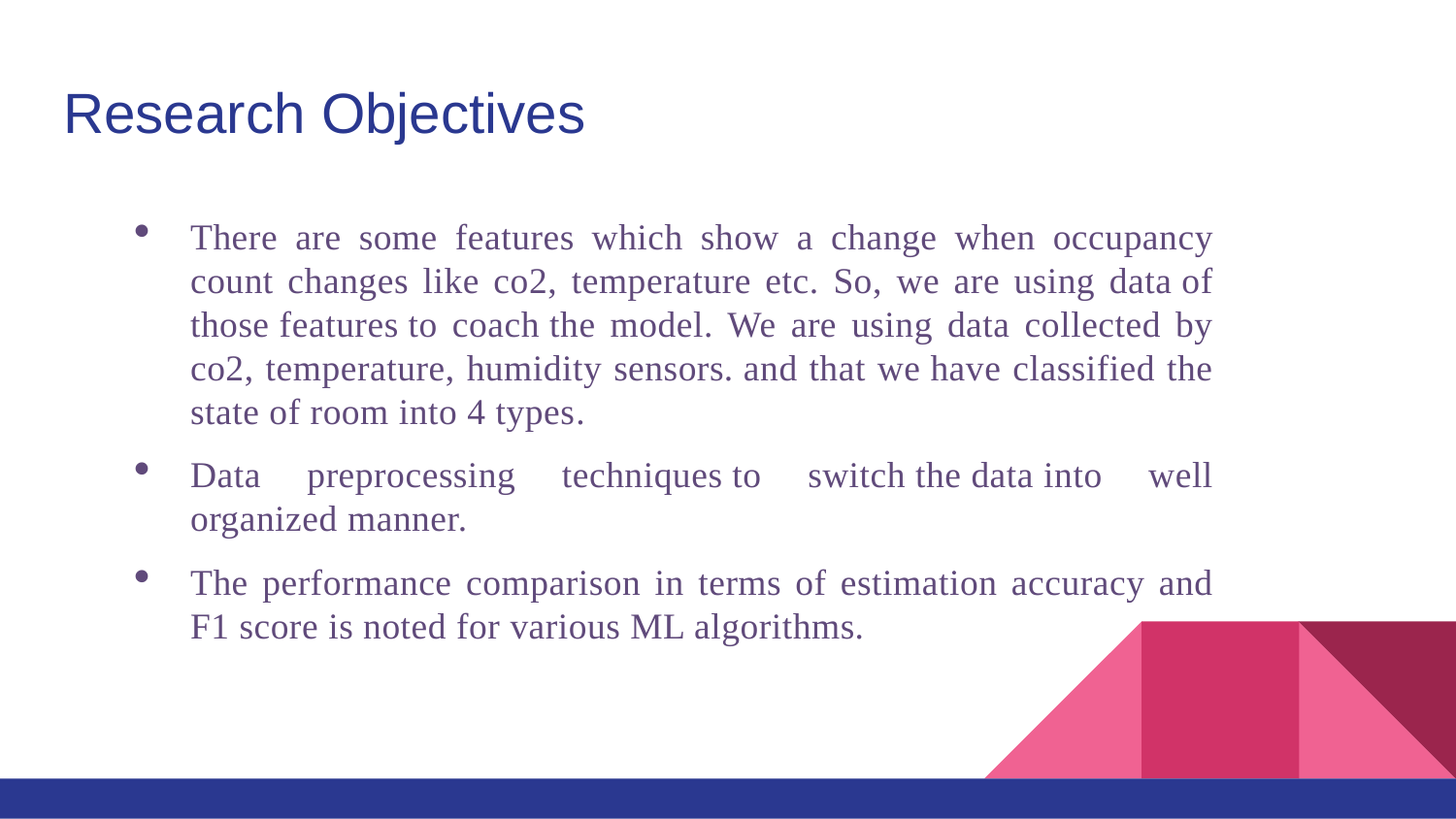

# Research Objectives

There are some features which show a change when occupancy count changes like co2, temperature etc. So, we are using data of those features to coach the model. We are using data collected by co2, temperature, humidity sensors. and that we have classified the state of room into 4 types.
Data preprocessing techniques to switch the data into well organized manner.
The performance comparison in terms of estimation accuracy and F1 score is noted for various ML algorithms.